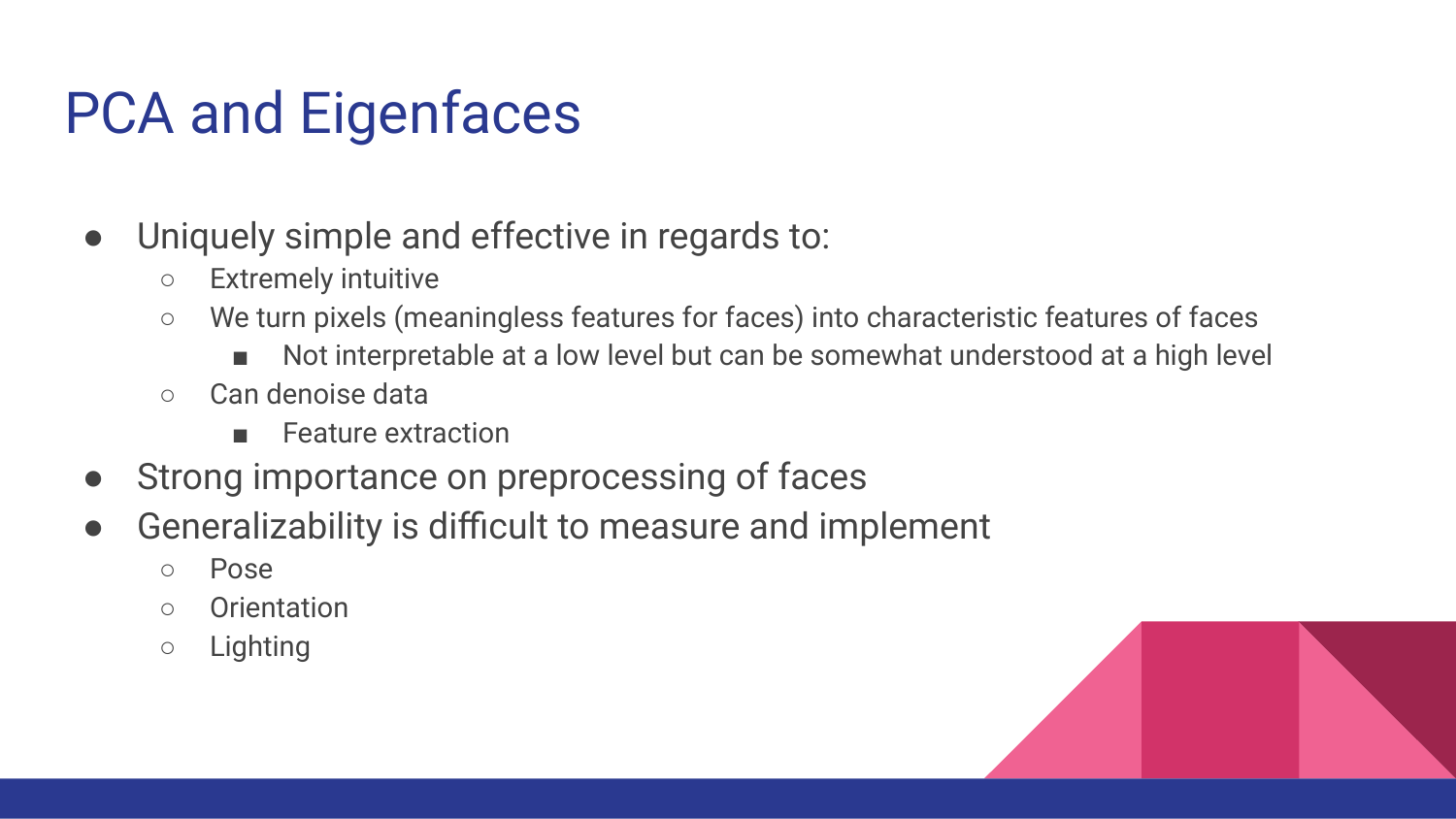

# PCA and Eigenfaces
Uniquely simple and effective in regards to:
Extremely intuitive
We turn pixels (meaningless features for faces) into characteristic features of faces
Not interpretable at a low level but can be somewhat understood at a high level
Can denoise data
Feature extraction
Strong importance on preprocessing of faces
Generalizability is difficult to measure and implement
Pose
Orientation
Lighting